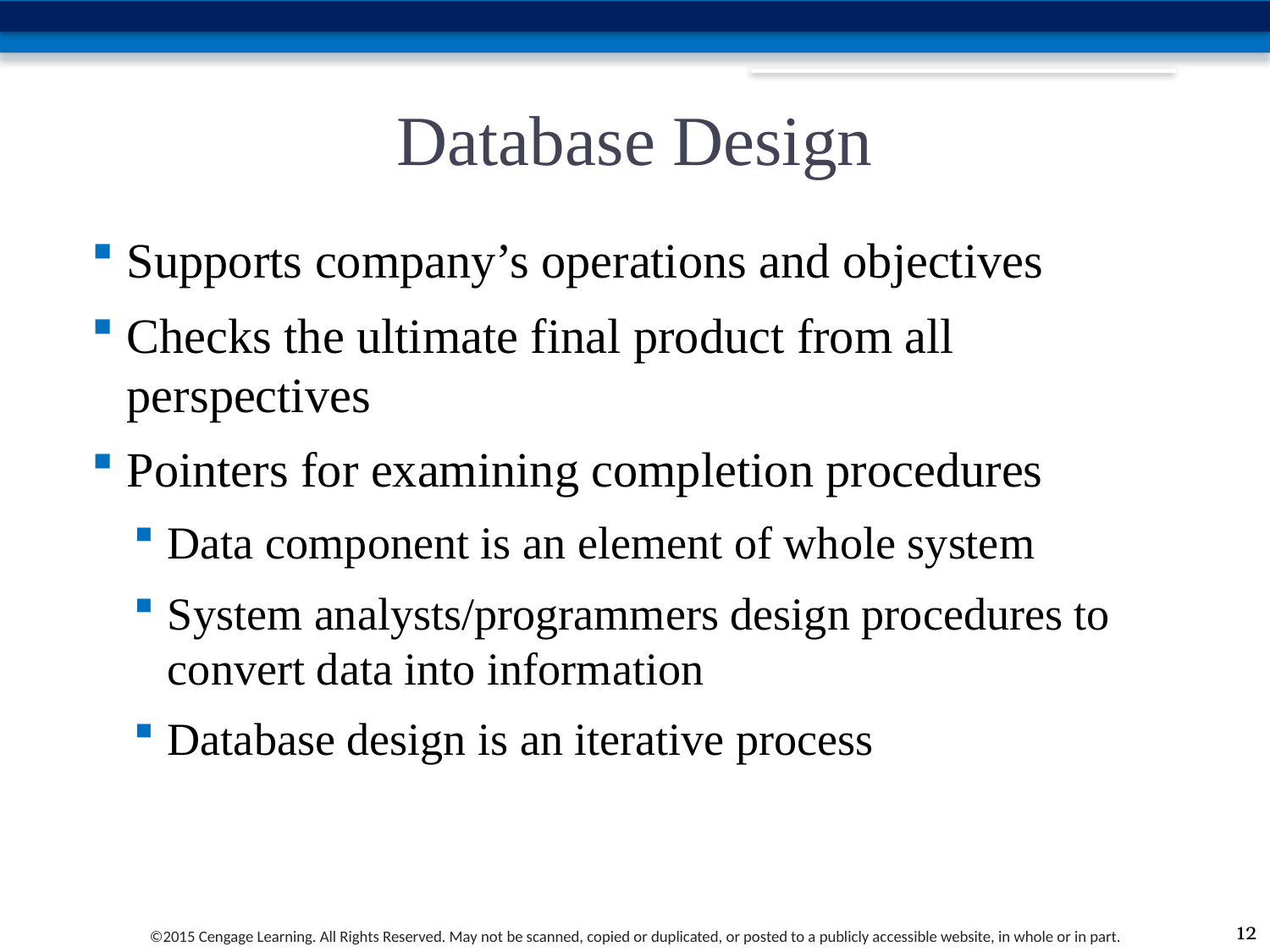

# Database Design
Supports company’s operations and objectives
Checks the ultimate final product from all perspectives
Pointers for examining completion procedures
Data component is an element of whole system
System analysts/programmers design procedures to convert data into information
Database design is an iterative process
12